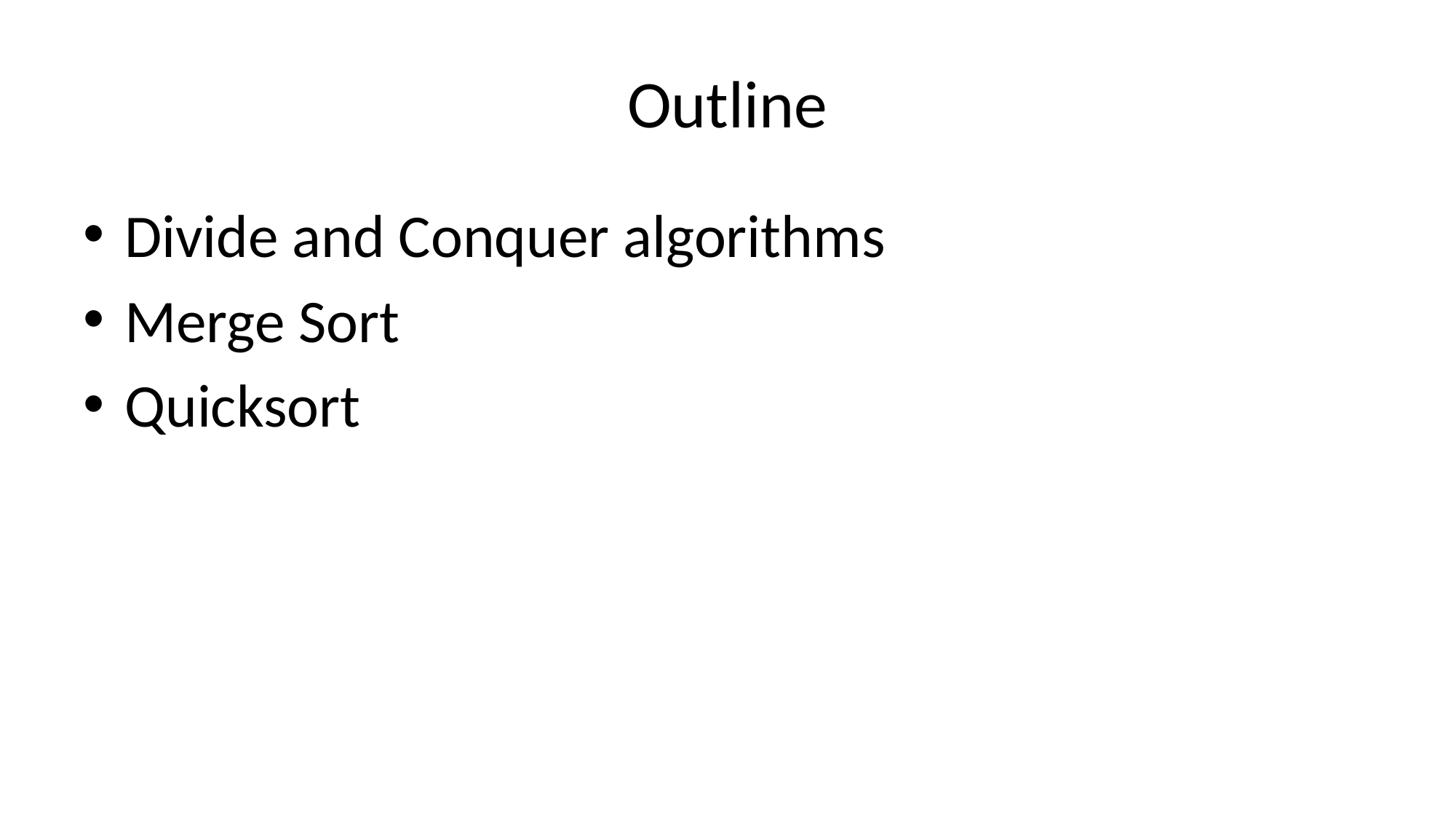

# Outline
Divide and Conquer algorithms
Merge Sort
Quicksort